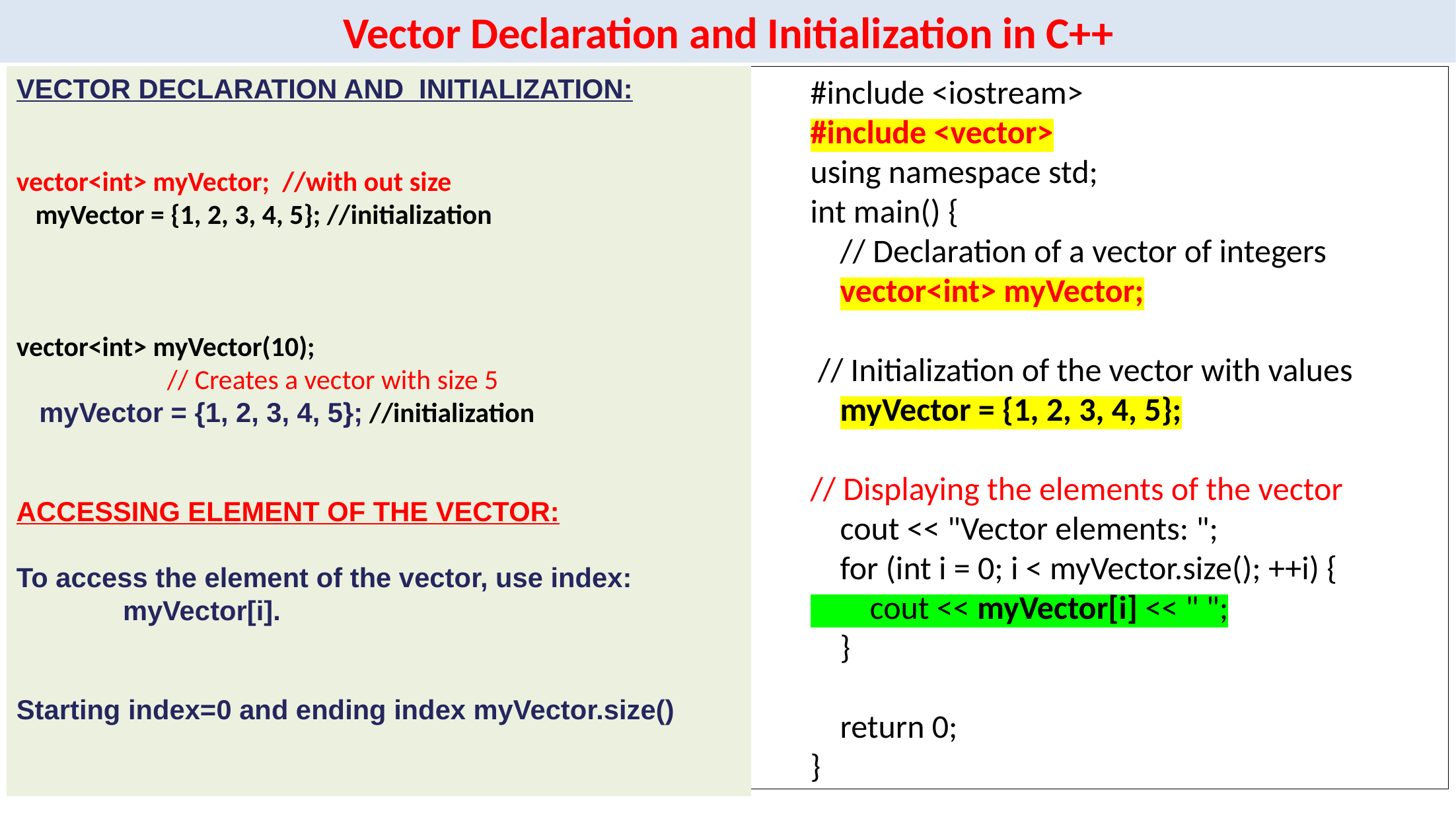

Vector Declaration and Initialization in C++
VECTOR DECLARATION AND  INITIALIZATION:

vector<int> myVector;  //with out size
   myVector = {1, 2, 3, 4, 5}; //initialization

vector<int> myVector(10);
                        // Creates a vector with size 5
   myVector = {1, 2, 3, 4, 5}; //initialization

ACCESSING ELEMENT OF THE VECTOR:

To access the element of the vector, use index:
              myVector[i].

Starting index=0 and ending index myVector.size()

#include <iostream>
#include <vector>
using namespace std;
int main() {
    // Declaration of a vector of integers
    vector<int> myVector;

 // Initialization of the vector with values
    myVector = {1, 2, 3, 4, 5};

// Displaying the elements of the vector
    cout << "Vector elements: ";
    for (int i = 0; i < myVector.size(); ++i) {
        cout << myVector[i] << " ";
    }

    return 0;
}